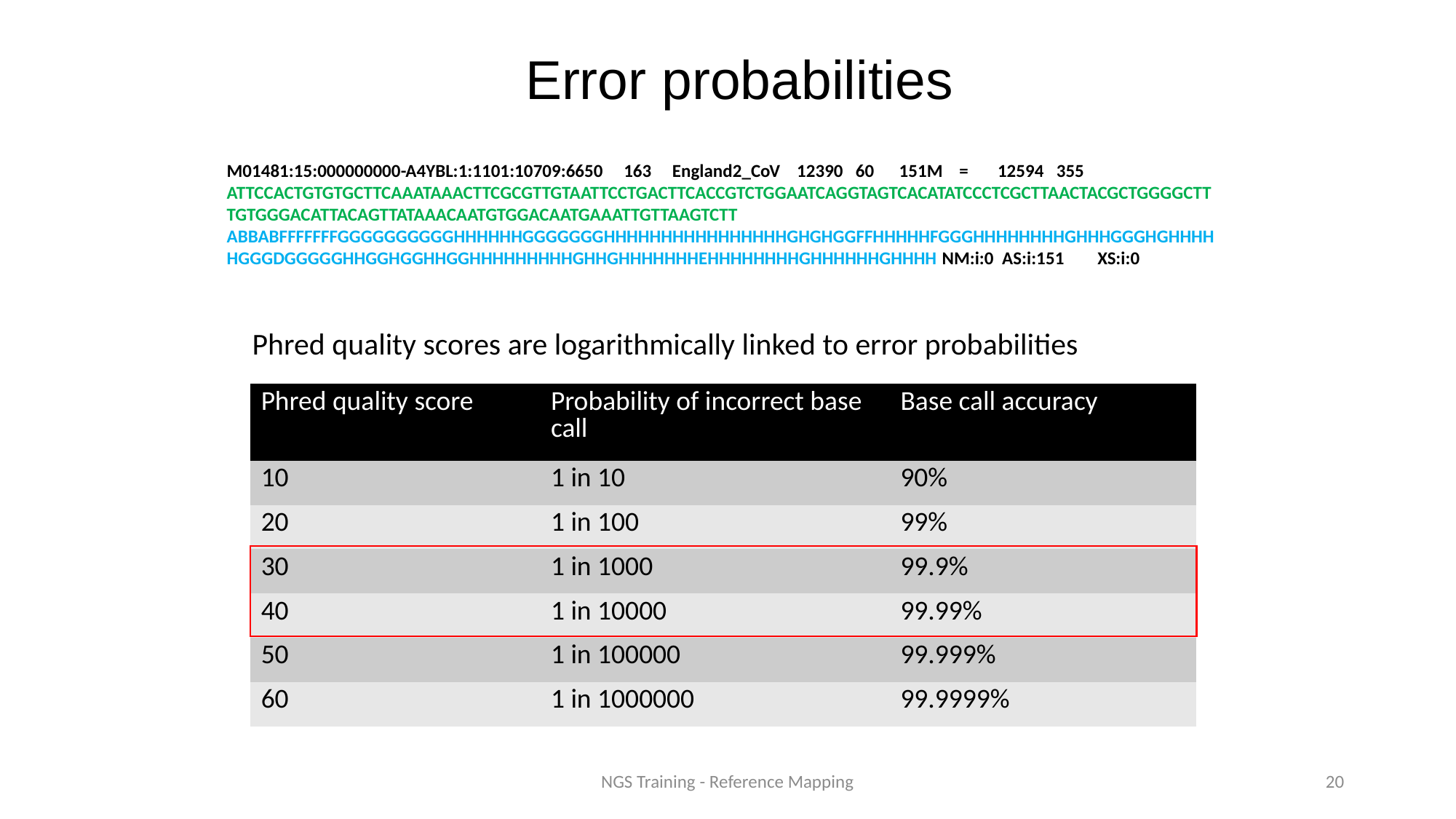

# Error probabilities
M01481:15:000000000-A4YBL:1:1101:10709:6650     163     England2_CoV    12390   60      151M    =       12594   355     ATTCCACTGTGTGCTTCAAATAAACTTCGCGTTGTAATTCCTGACTTCACCGTCTGGAATCAGGTAGTCACATATCCCTCGCTTAACTACGCTGGGGCTTTGTGGGACATTACAGTTATAAACAATGTGGACAATGAAATTGTTAAGTCTT ABBABFFFFFFFGGGGGGGGGGHHHHHHGGGGGGGHHHHHHHHHHHHHHHHGHGHGGFFHHHHHFGGGHHHHHHHHGHHHGGGHGHHHHHGGGDGGGGGHHGGHGGHHGGHHHHHHHHHGHHGHHHHHHHEHHHHHHHHGHHHHHHGHHHH NM:i:0  AS:i:151        XS:i:0
Phred quality scores are logarithmically linked to error probabilities
| Phred quality score | Probability of incorrect base call | Base call accuracy |
| --- | --- | --- |
| 10 | 1 in 10 | 90% |
| 20 | 1 in 100 | 99% |
| 30 | 1 in 1000 | 99.9% |
| 40 | 1 in 10000 | 99.99% |
| 50 | 1 in 100000 | 99.999% |
| 60 | 1 in 1000000 | 99.9999% |

  20
NGS Training - Reference Mapping